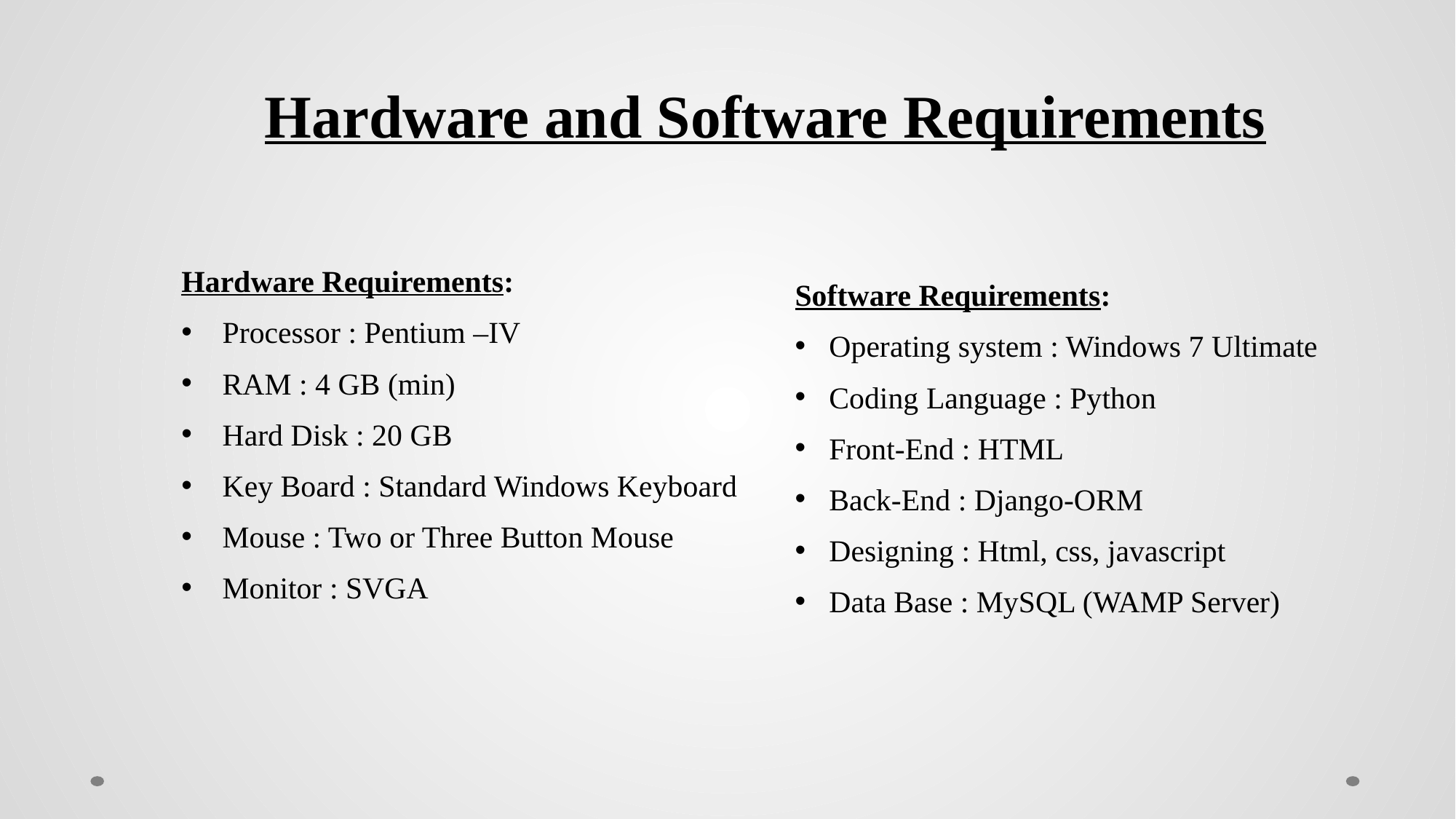

Hardware and Software Requirements
Hardware Requirements:
Processor : Pentium –IV
RAM : 4 GB (min)
Hard Disk : 20 GB
Key Board : Standard Windows Keyboard
Mouse : Two or Three Button Mouse
Monitor : SVGA
Software Requirements:
Operating system : Windows 7 Ultimate
Coding Language : Python
Front-End : HTML
Back-End : Django-ORM
Designing : Html, css, javascript
Data Base : MySQL (WAMP Server)